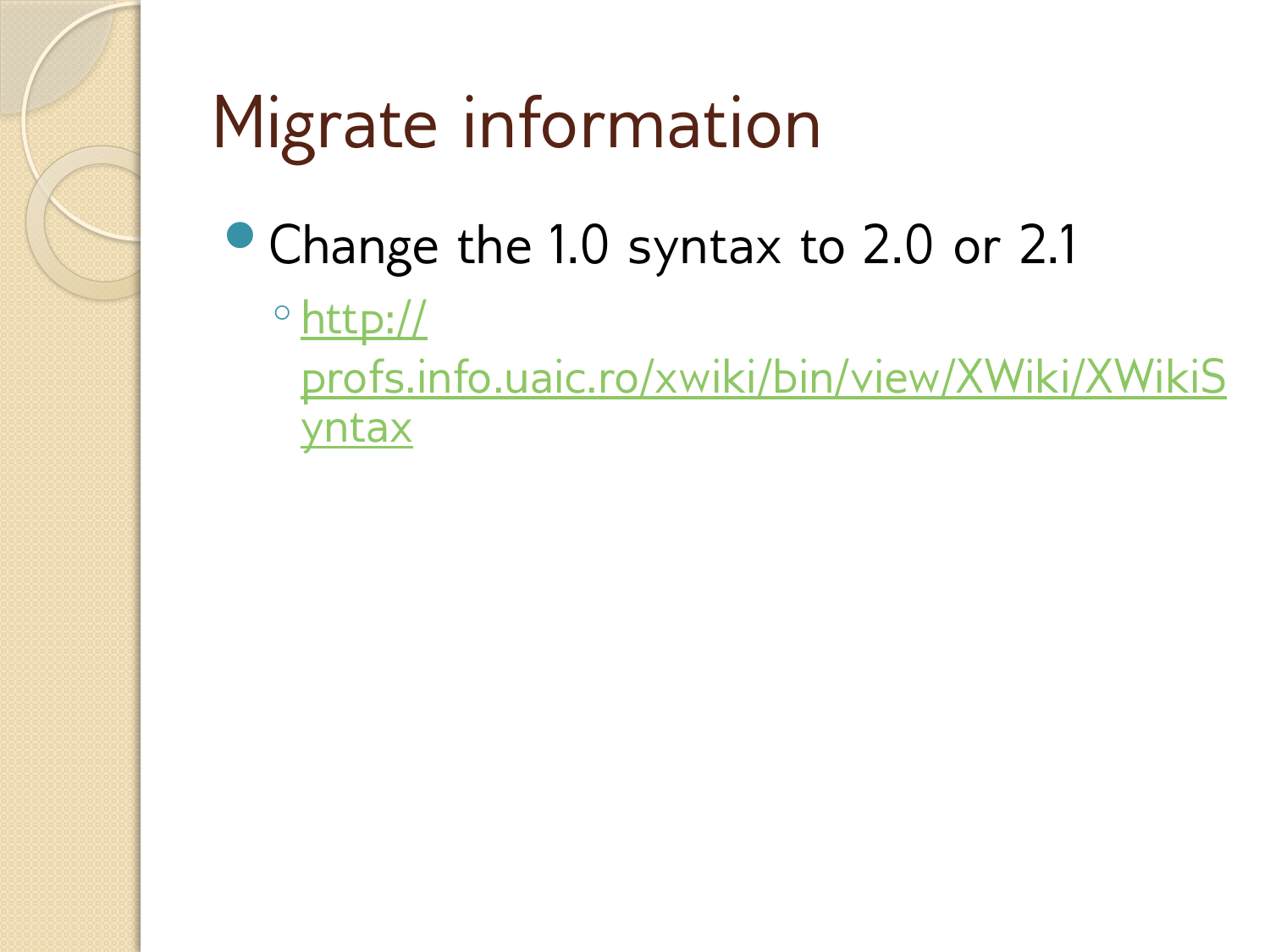

# Migrate information
Change the 1.0 syntax to 2.0 or 2.1
http://profs.info.uaic.ro/xwiki/bin/view/XWiki/XWikiSyntax